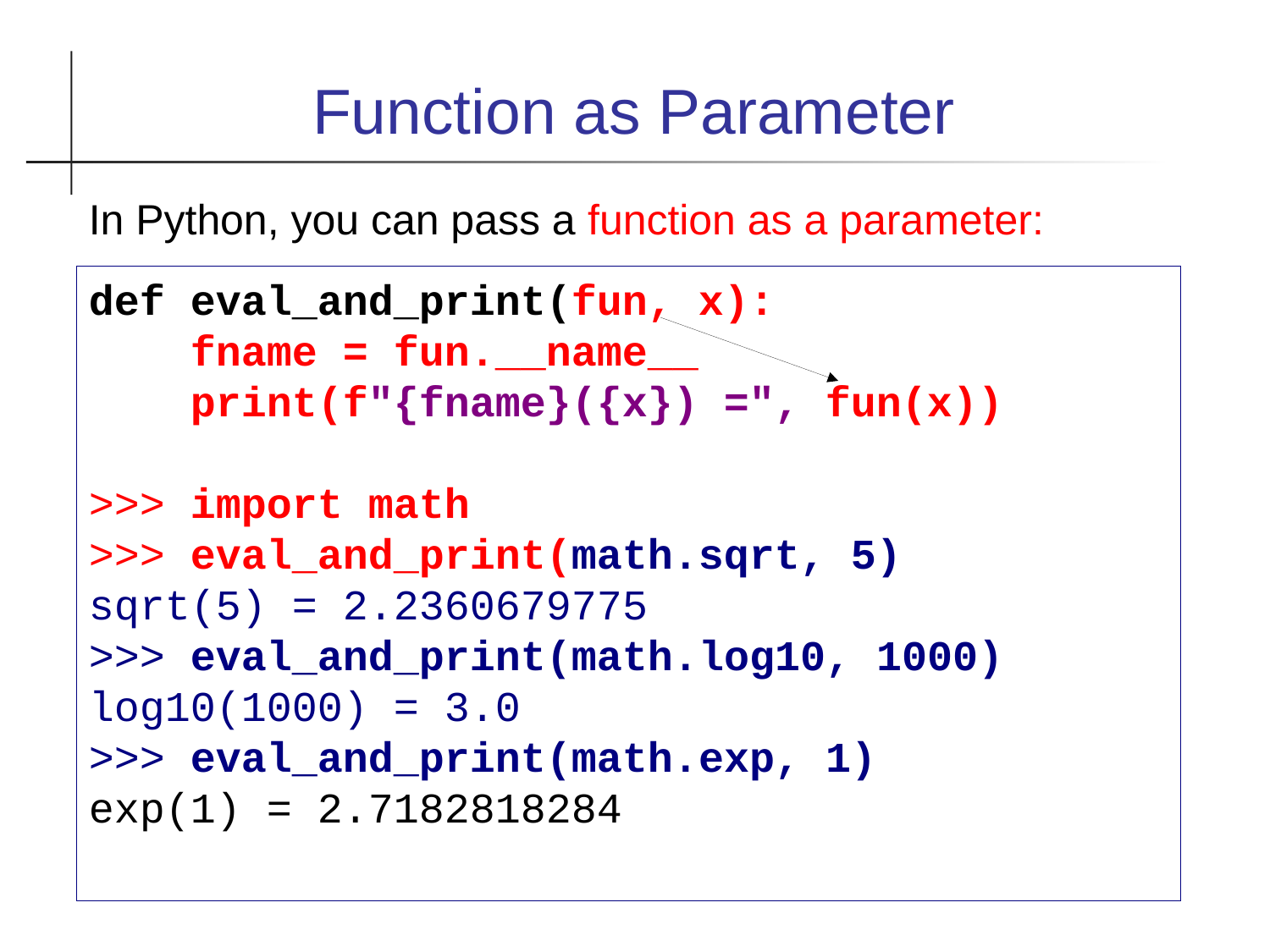

Function as Parameter
In Python, you can pass a function as a parameter:

def eval_and_print(fun, x):
    fname = fun.__name__
    print(f"{fname}({x}) =", fun(x))

>>> import math
>>> eval_and_print(math.sqrt, 5)
sqrt(5) = 2.2360679775
>>> eval_and_print(math.log10, 1000)
log10(1000) = 3.0
>>> eval_and_print(math.exp, 1)
exp(1) = 2.7182818284